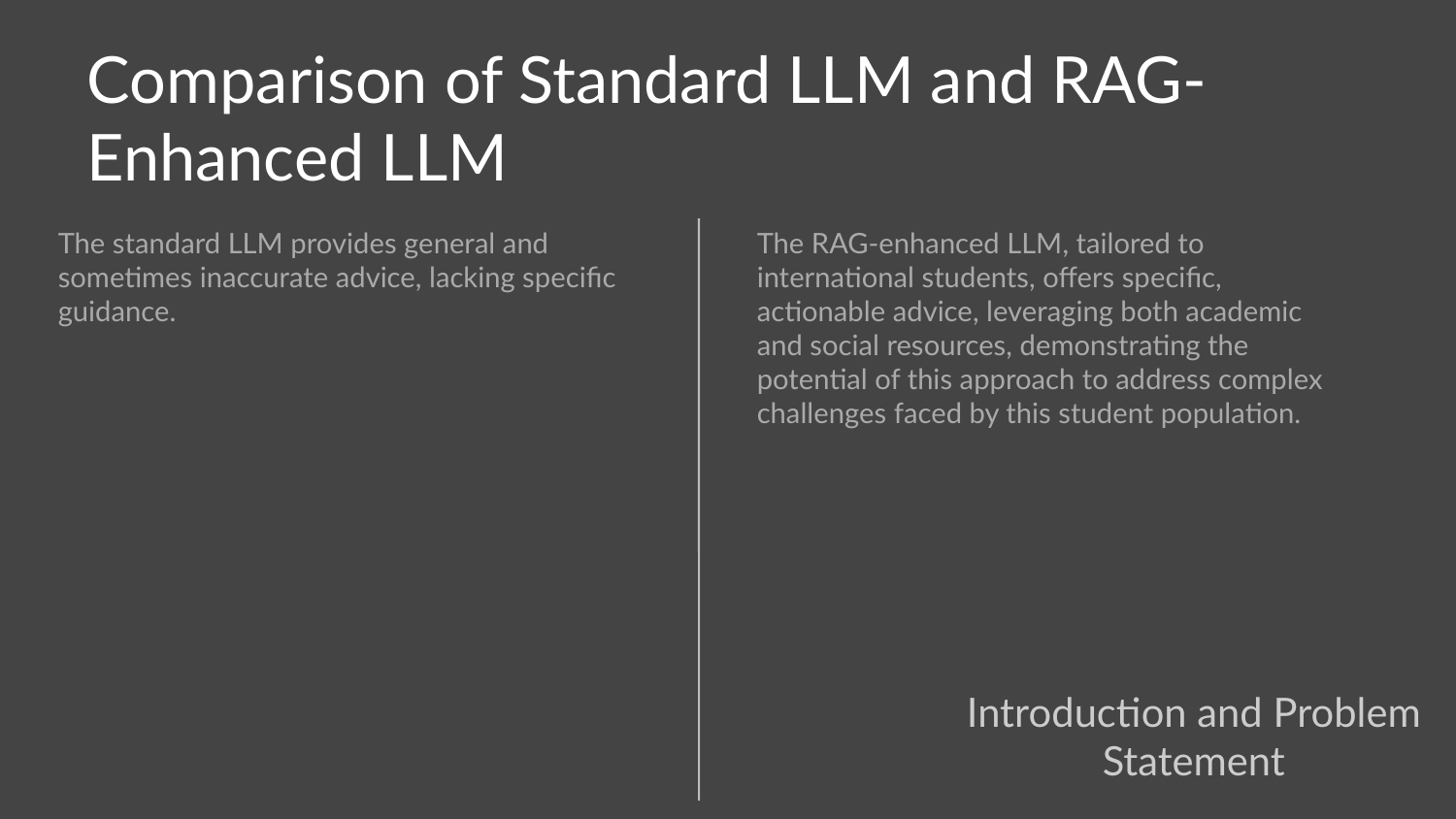

Comparison of Standard LLM and RAG-Enhanced LLM
The standard LLM provides general and sometimes inaccurate advice, lacking specific guidance.

The RAG-enhanced LLM, tailored to international students, offers specific, actionable advice, leveraging both academic and social resources, demonstrating the potential of this approach to address complex challenges faced by this student population.
Introduction and Problem Statement